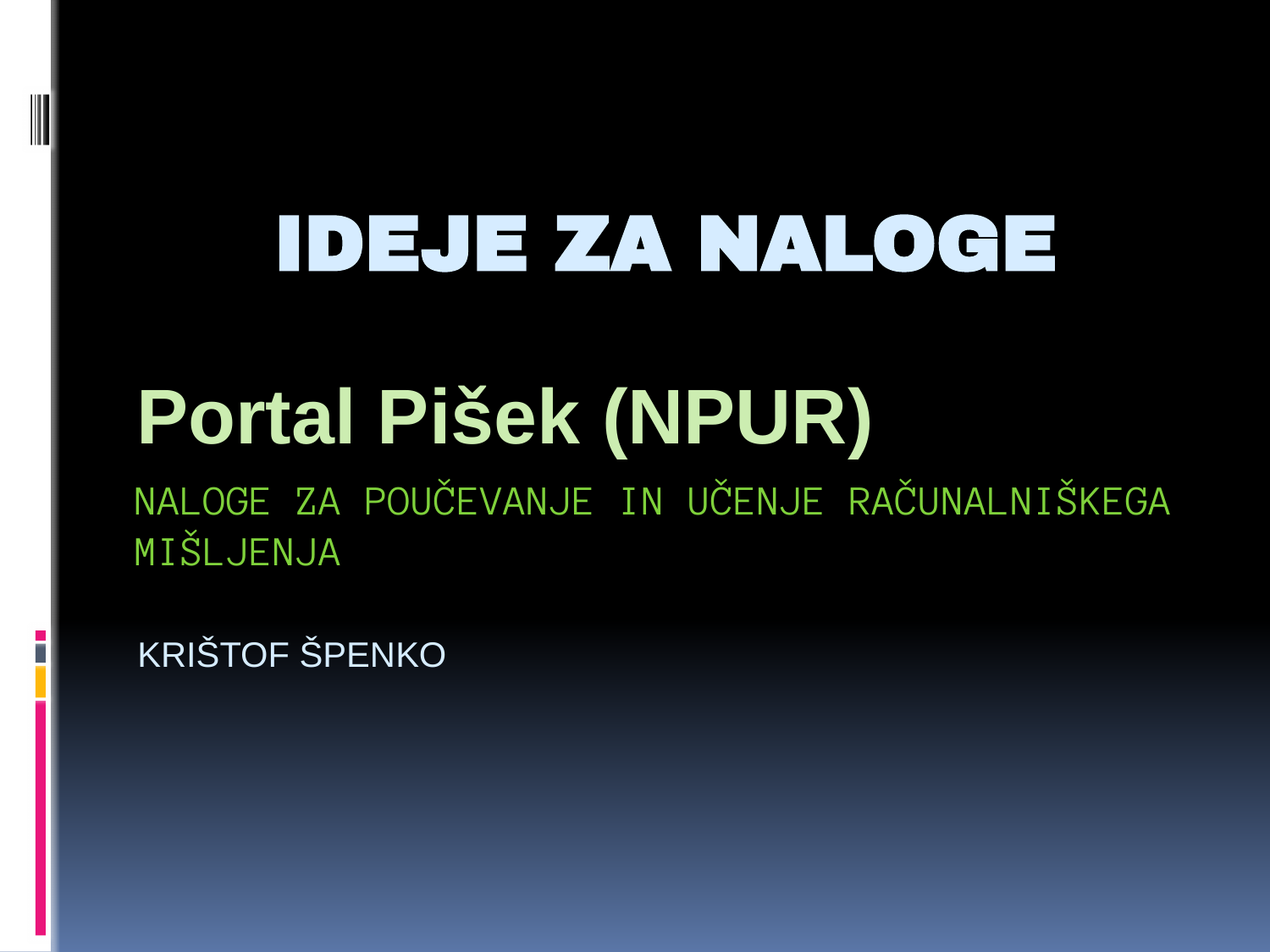

IDEJE ZA NALOGE
Portal Pišek (NPUR)
# Naloge za poučevanje in učenje računalniškega mišljenja
Krištof Špenko